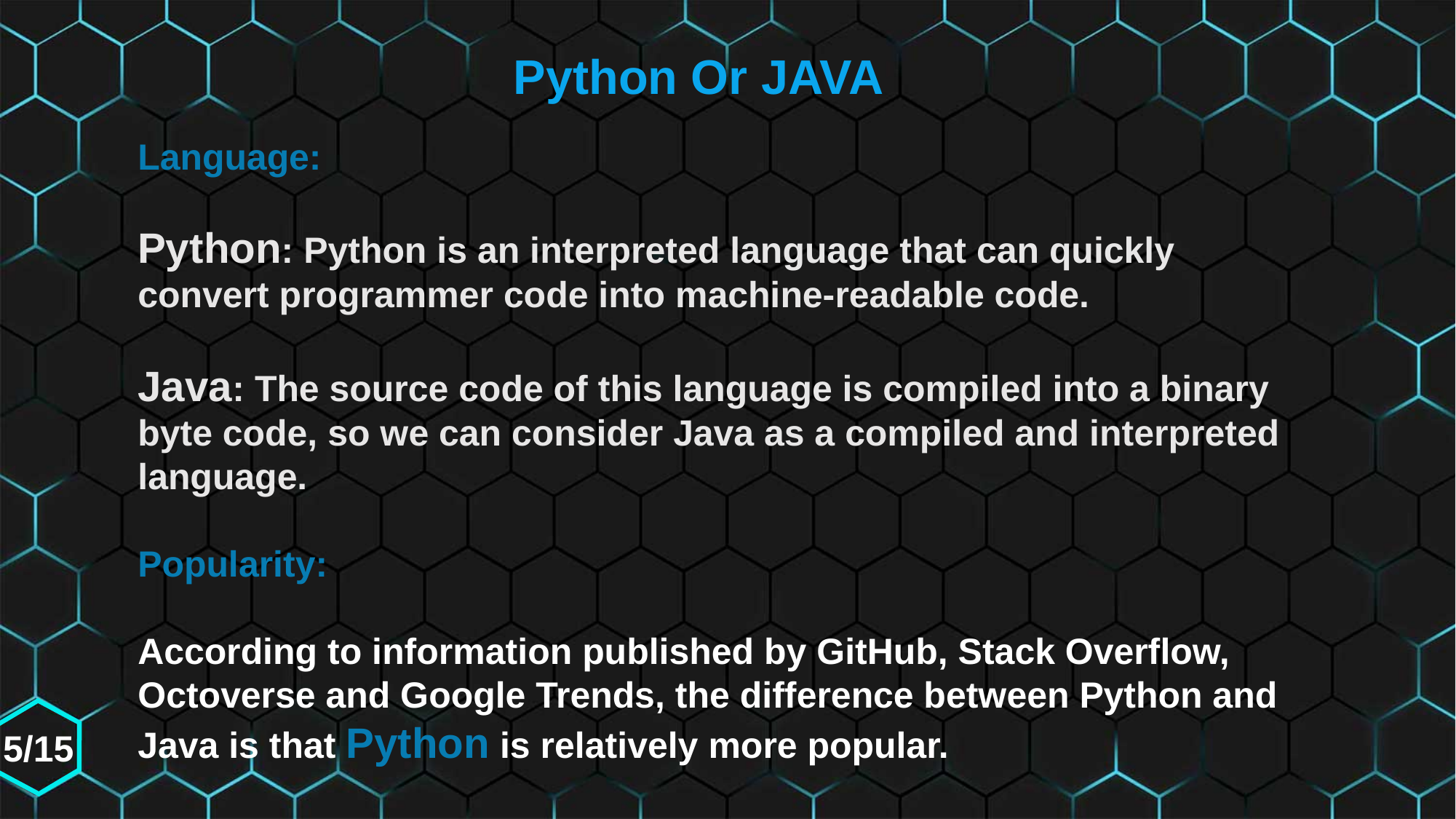

Python Or JAVA
Language:

Python: Python is an interpreted language that can quickly convert programmer code into machine-readable code.

Java: The source code of this language is compiled into a binary byte code, so we can consider Java as a compiled and interpreted language.

Popularity:

According to information published by GitHub, Stack Overflow, Octoverse and Google Trends, the difference between Python and Java is that Python is relatively more popular.

5/15